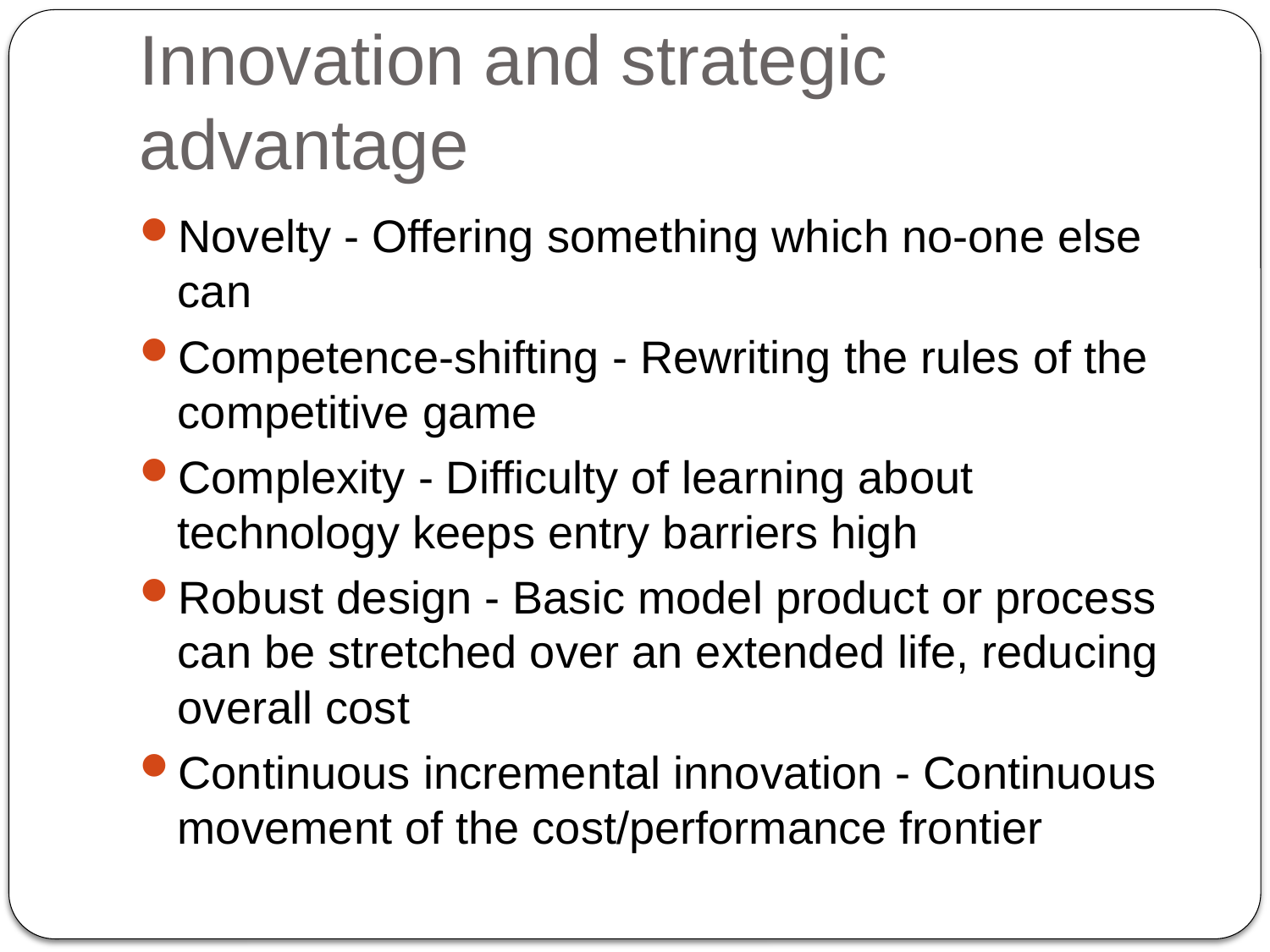

# Innovation and strategic advantage
Novelty - Offering something which no-one else can
Competence-shifting - Rewriting the rules of the competitive game
Complexity - Difficulty of learning about technology keeps entry barriers high
Robust design - Basic model product or process can be stretched over an extended life, reducing overall cost
Continuous incremental innovation - Continuous movement of the cost/performance frontier